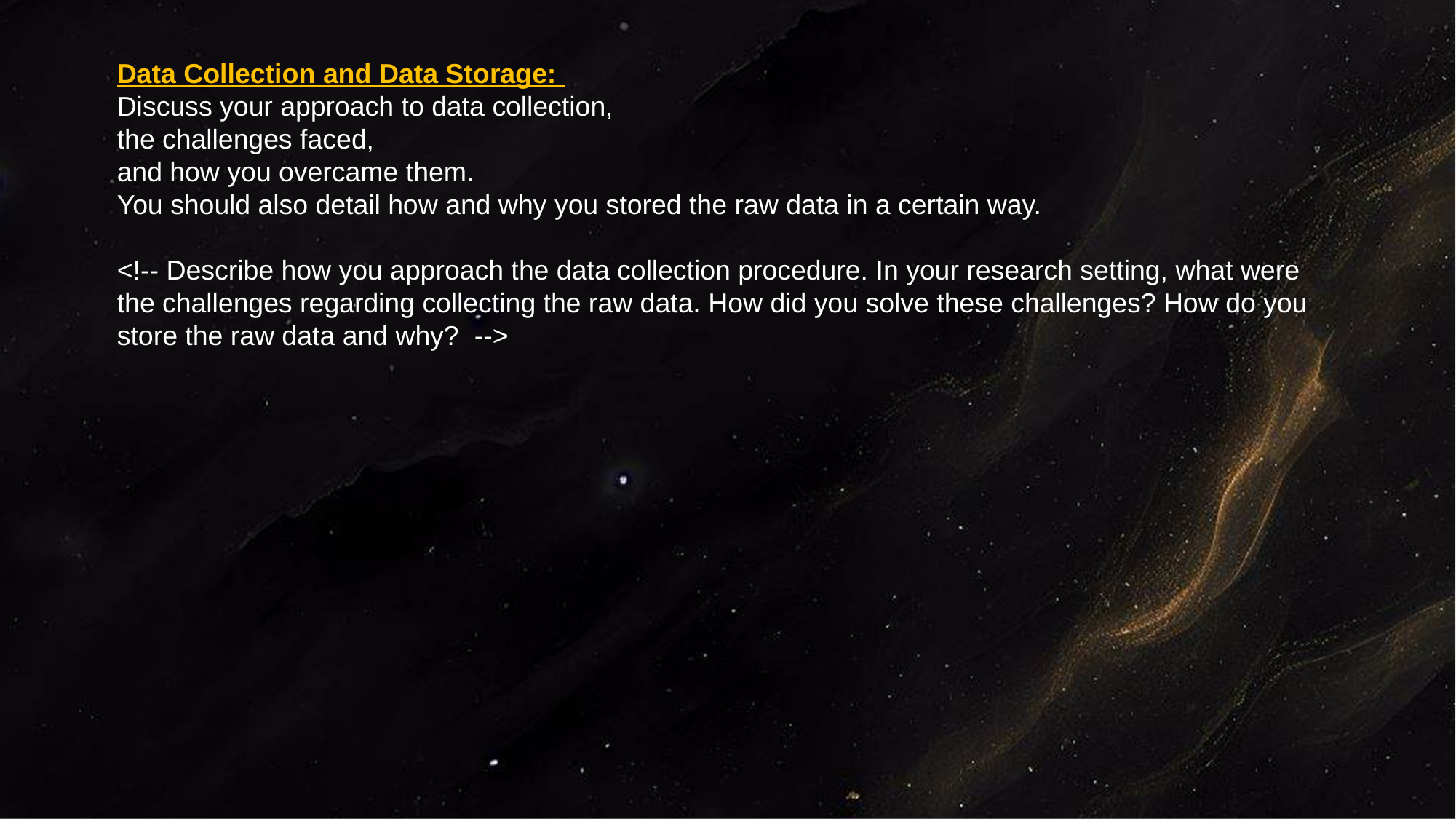

Data Collection and Data Storage:
Discuss your approach to data collection,
the challenges faced,
and how you overcame them.
You should also detail how and why you stored the raw data in a certain way.

<!-- Describe how you approach the data collection procedure. In your research setting, what were the challenges regarding collecting the raw data. How did you solve these challenges? How do you store the raw data and why?  -->